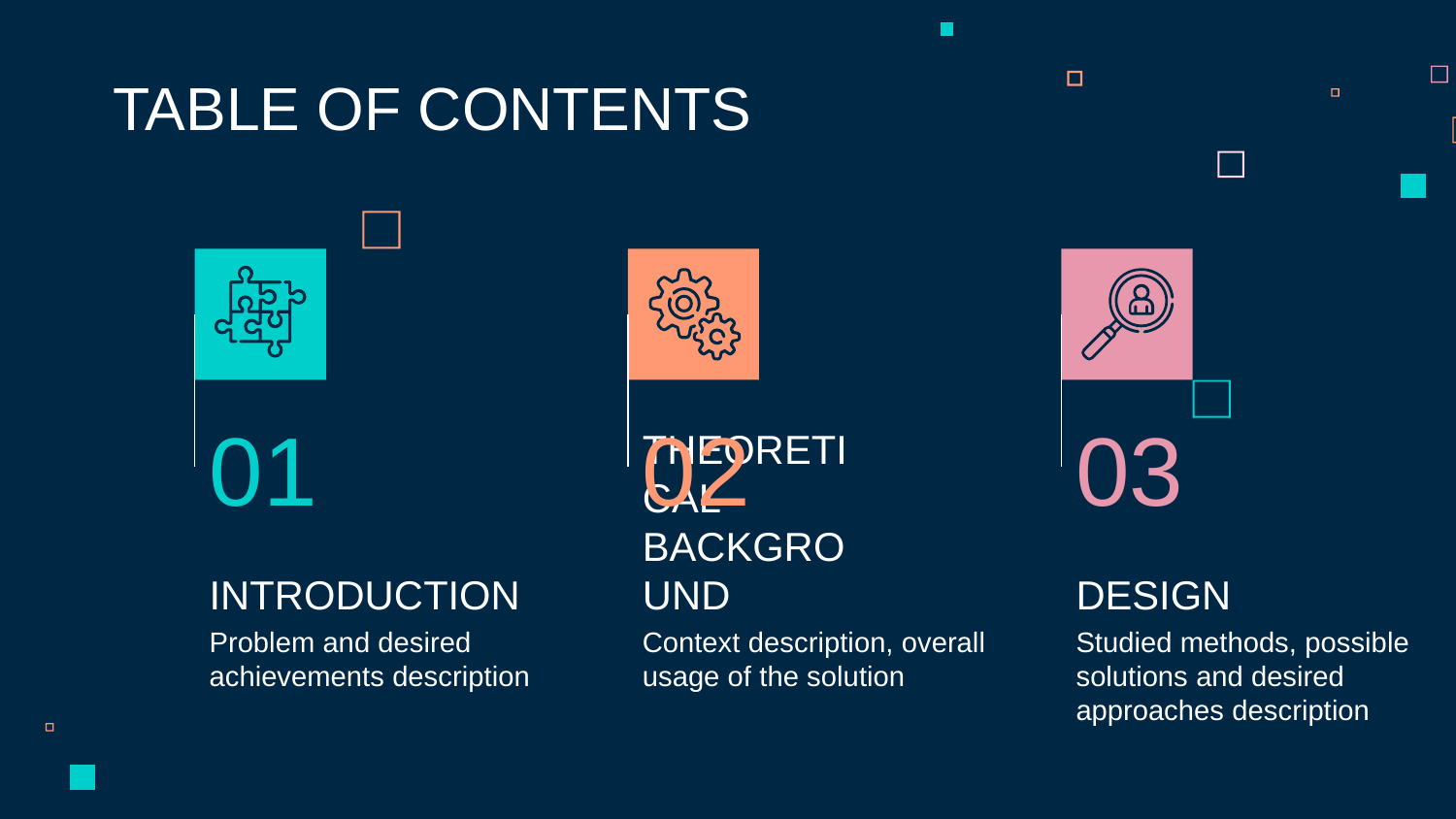

TABLE OF CONTENTS

01
02
03
# INTRODUCTION
THEORETICAL BACKGROUND
DESIGN
Studied methods, possible solutions and desired approaches description
Problem and desired achievements description
Context description, overall usage of the solution